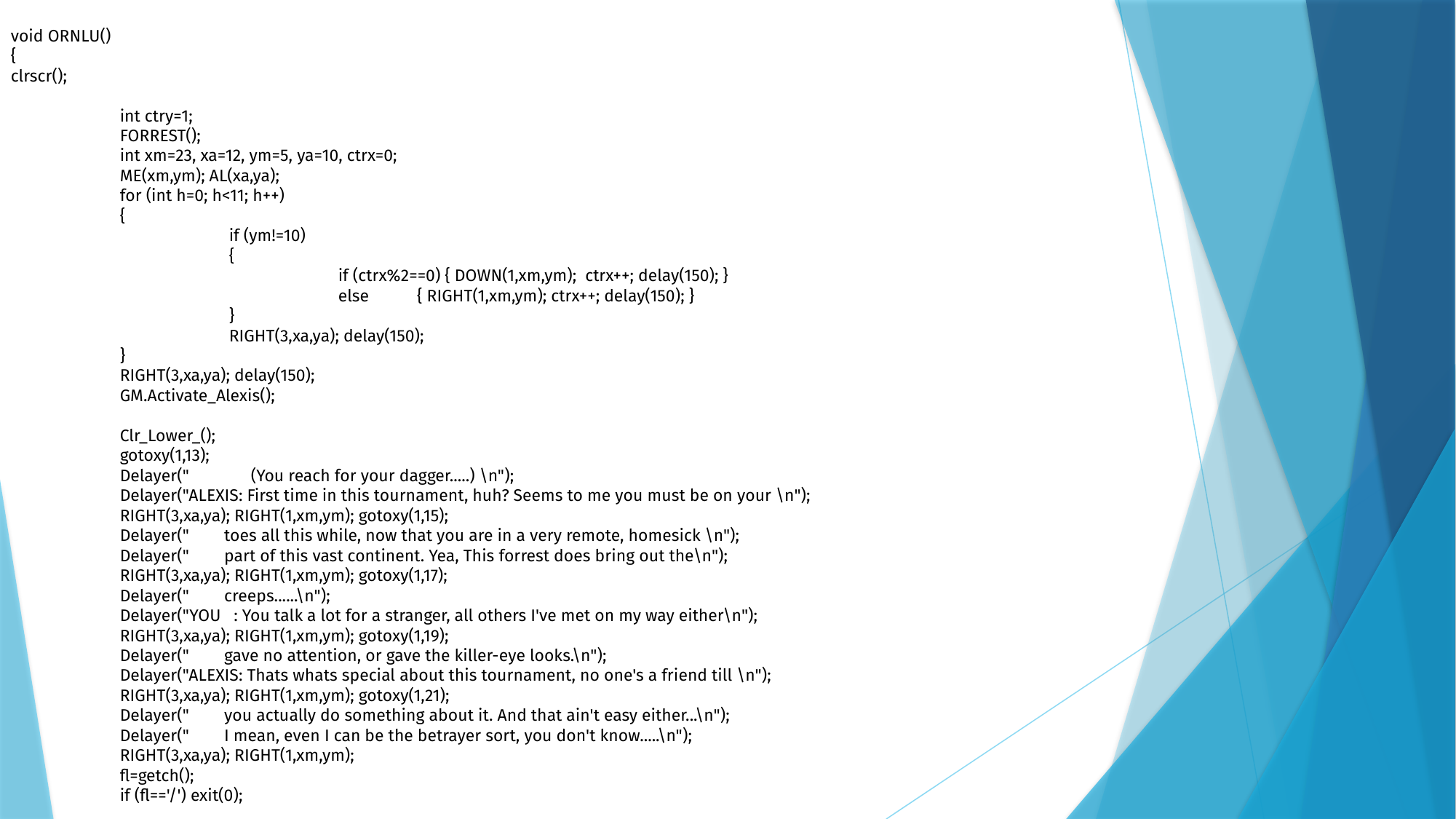

void ORNLU()
{
clrscr();

	int ctry=1;
	FORREST();
	int xm=23, xa=12, ym=5, ya=10, ctrx=0;
	ME(xm,ym); AL(xa,ya);
	for (int h=0; h<11; h++)
	{
		if (ym!=10)
		{
			if (ctrx%2==0) { DOWN(1,xm,ym);  ctrx++; delay(150); }
			else           { RIGHT(1,xm,ym); ctrx++; delay(150); }
		}
		RIGHT(3,xa,ya); delay(150);
	}
	RIGHT(3,xa,ya); delay(150);
	GM.Activate_Alexis();

	Clr_Lower_();
	gotoxy(1,13);
	Delayer("	     (You reach for your dagger.....) \n");
	Delayer("ALEXIS: First time in this tournament, huh? Seems to me you must be on your \n");
	RIGHT(3,xa,ya); RIGHT(1,xm,ym); gotoxy(1,15);
	Delayer("        toes all this while, now that you are in a very remote, homesick \n");
	Delayer("        part of this vast continent. Yea, This forrest does bring out the\n");
	RIGHT(3,xa,ya); RIGHT(1,xm,ym); gotoxy(1,17);
	Delayer("        creeps......\n");
	Delayer("YOU   : You talk a lot for a stranger, all others I've met on my way either\n");
	RIGHT(3,xa,ya); RIGHT(1,xm,ym); gotoxy(1,19);
	Delayer("        gave no attention, or gave the killer-eye looks.\n");
	Delayer("ALEXIS: Thats whats special about this tournament, no one's a friend till \n");
	RIGHT(3,xa,ya); RIGHT(1,xm,ym); gotoxy(1,21);
	Delayer("        you actually do something about it. And that ain't easy either...\n");
	Delayer("        I mean, even I can be the betrayer sort, you don't know.....\n");
	RIGHT(3,xa,ya); RIGHT(1,xm,ym);
	fl=getch();
	if (fl=='/') exit(0);